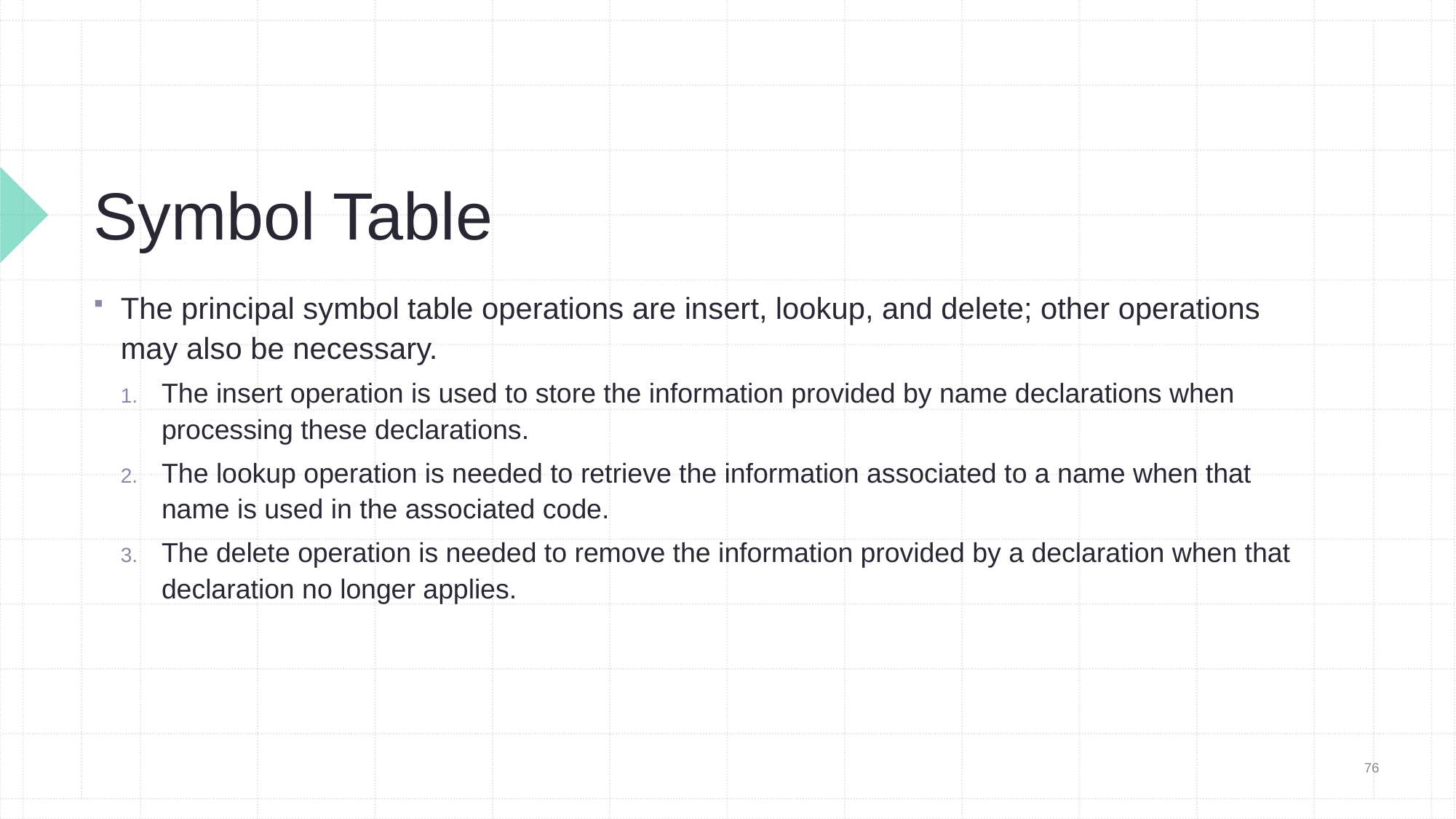

# Symbol Table
The principal symbol table operations are insert, lookup, and delete; other operations may also be necessary.
The insert operation is used to store the information provided by name declarations when processing these declarations.
The lookup operation is needed to retrieve the information associated to a name when that name is used in the associated code.
The delete operation is needed to remove the information provided by a declaration when that declaration no longer applies.

76